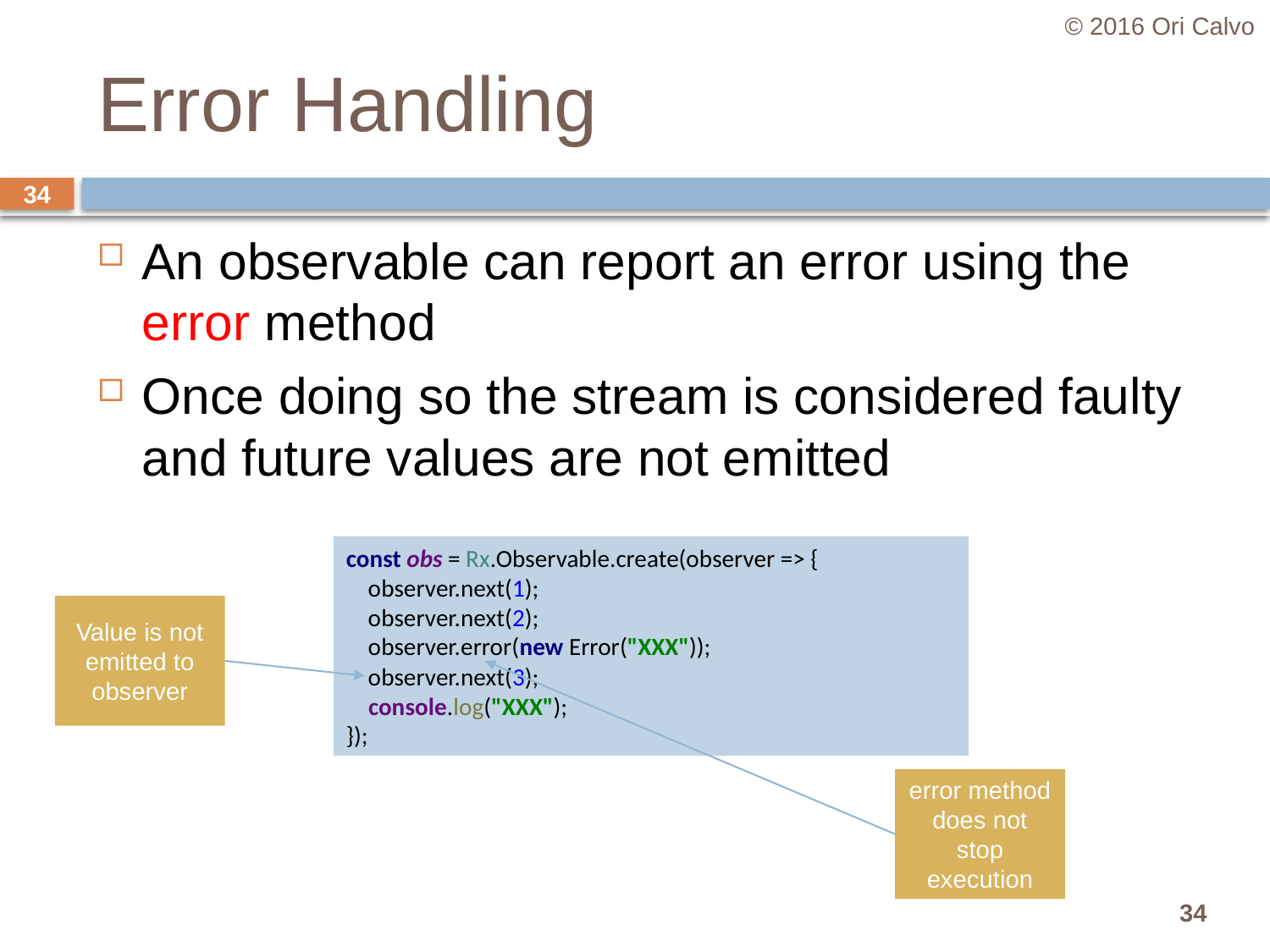

© 2016 Ori Calvo
# Error Handling
34
An observable can report an error using the error method
Once doing so the stream is considered faulty and future values are not emitted
const obs = Rx.Observable.create(observer => {
    observer.next(1);
    observer.next(2);
    observer.error(new Error("XXX"));
    observer.next(3);
    console.log("XXX");
});
Value is not emitted to observer
error method does not stop execution